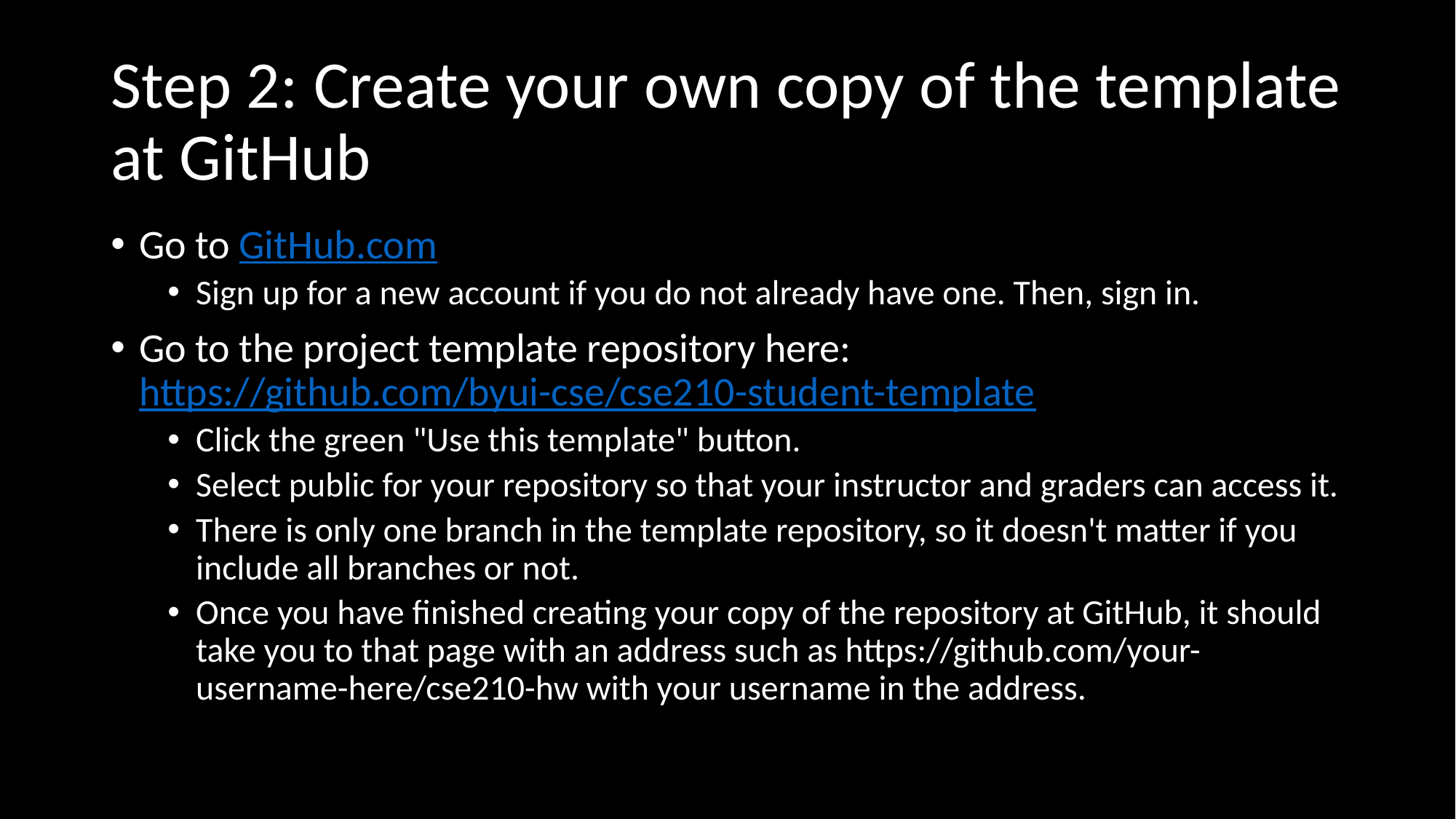

# Step 2: Create your own copy of the template at GitHub
Go to GitHub.com
Sign up for a new account if you do not already have one. Then, sign in.
Go to the project template repository here: https://github.com/byui-cse/cse210-student-template
Click the green "Use this template" button.
Select public for your repository so that your instructor and graders can access it.
There is only one branch in the template repository, so it doesn't matter if you include all branches or not.
Once you have finished creating your copy of the repository at GitHub, it should take you to that page with an address such as https://github.com/your-username-here/cse210-hw with your username in the address.